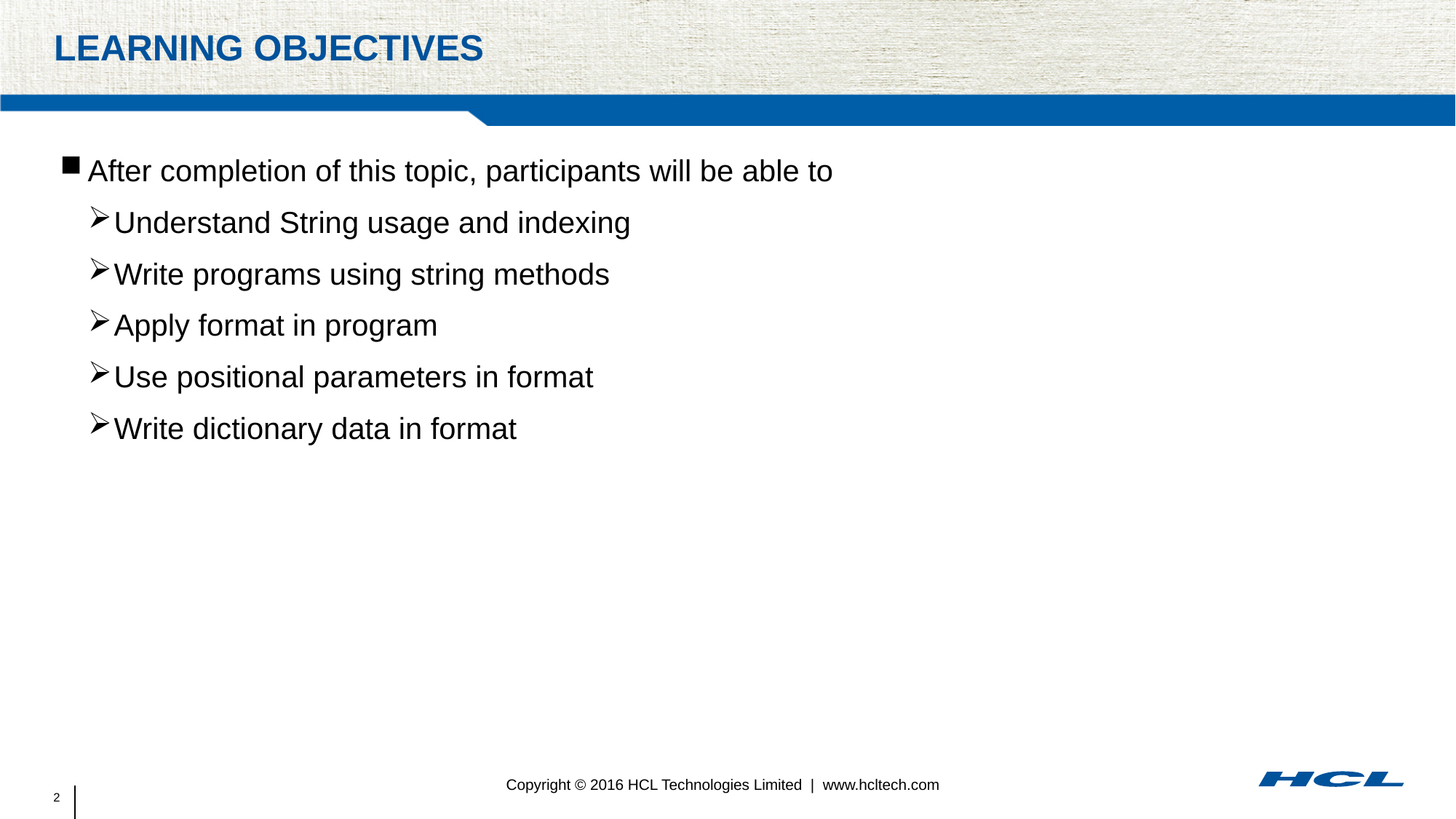

# Learning objectives
After completion of this topic, participants will be able to
Understand String usage and indexing
Write programs using string methods
Apply format in program
Use positional parameters in format
Write dictionary data in format